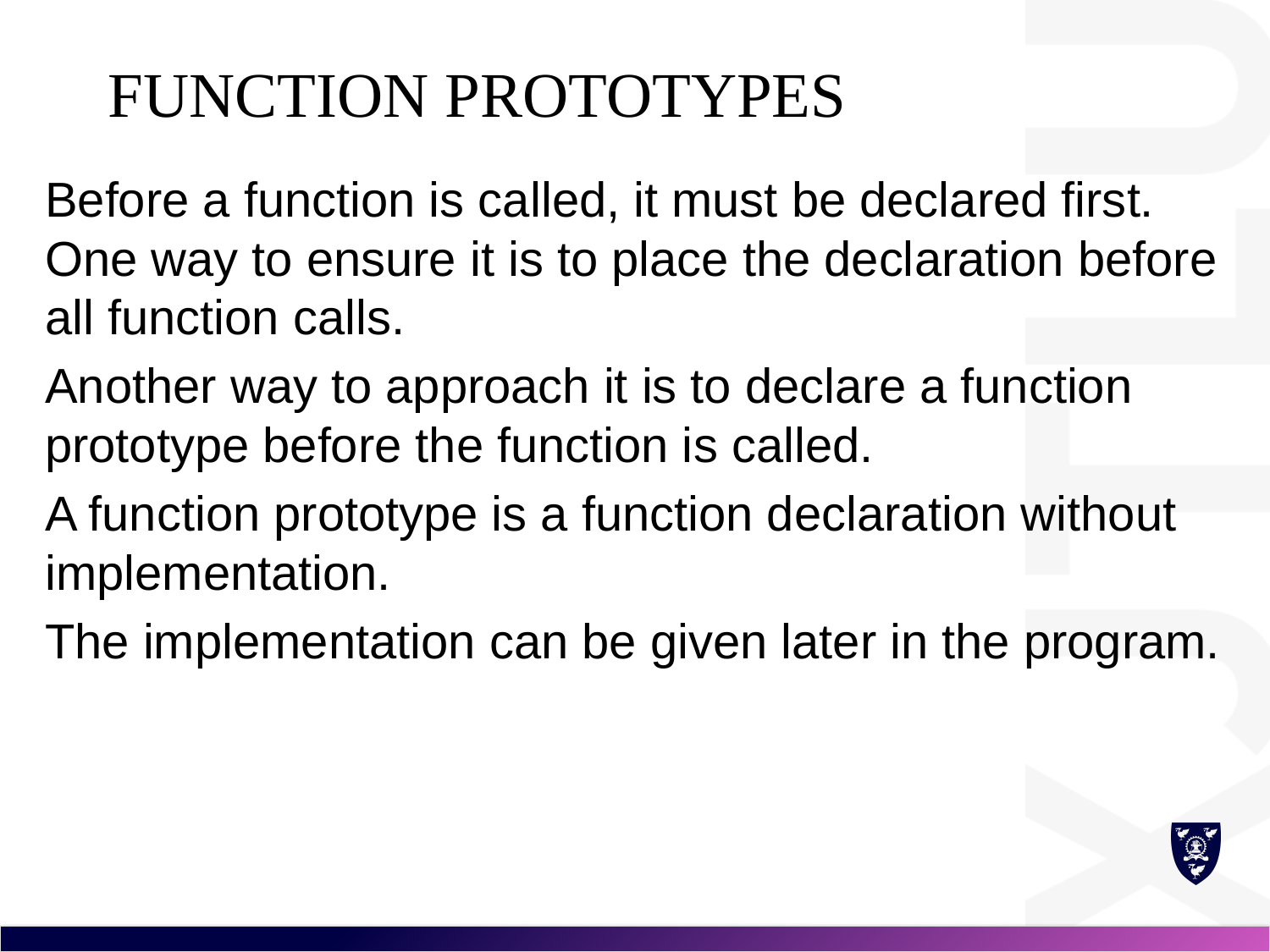

# Function Prototypes
Before a function is called, it must be declared first. One way to ensure it is to place the declaration before all function calls.
Another way to approach it is to declare a function prototype before the function is called.
A function prototype is a function declaration without implementation.
The implementation can be given later in the program.
44